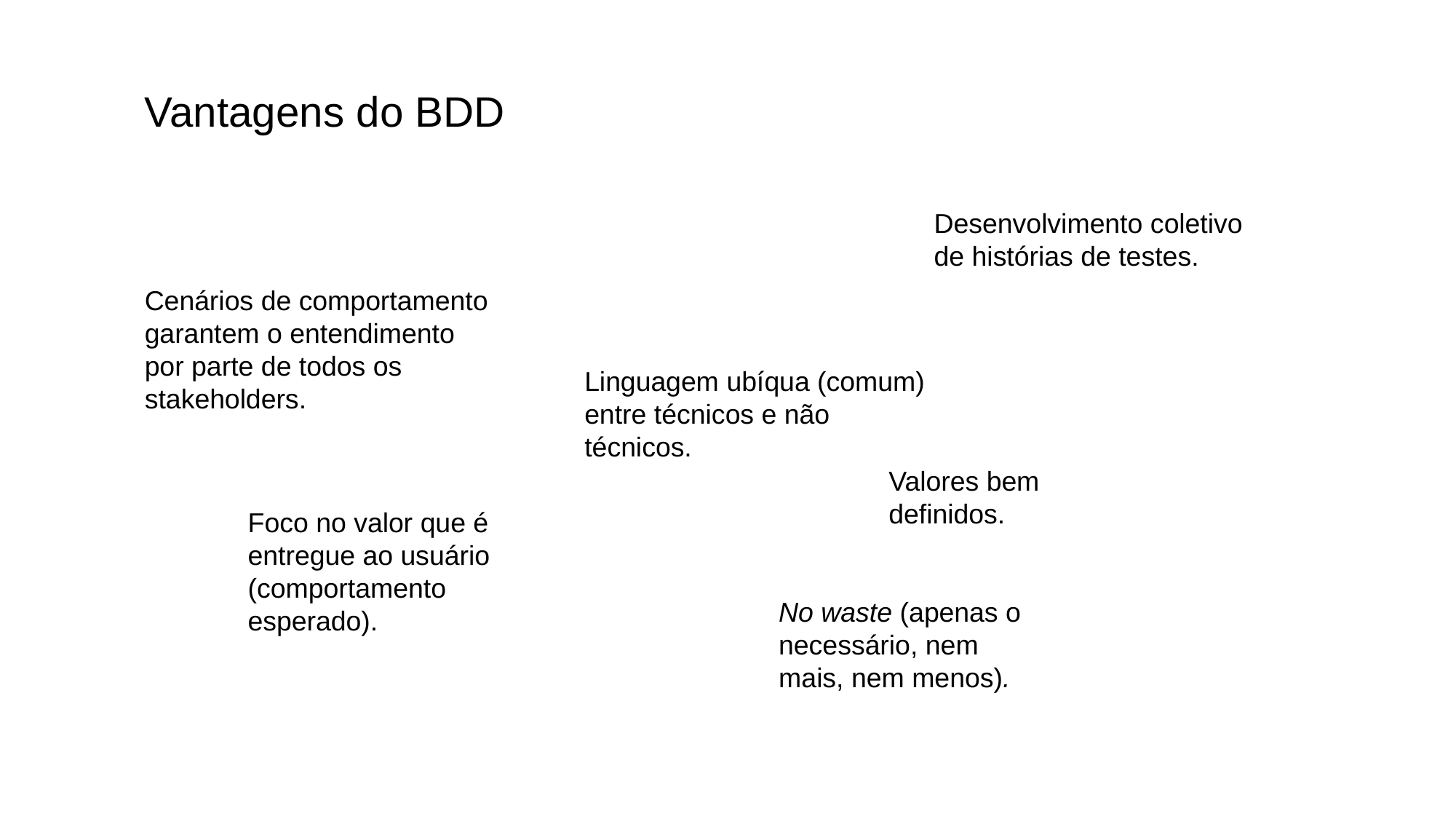

Vantagens do BDD
Desenvolvimento coletivo de histórias de testes.
Cenários de comportamento garantem o entendimento por parte de todos os stakeholders.
Linguagem ubíqua (comum) entre técnicos e não técnicos.
Valores bem definidos.
Foco no valor que é entregue ao usuário (comportamento esperado).
No waste (apenas o necessário, nem mais, nem menos).